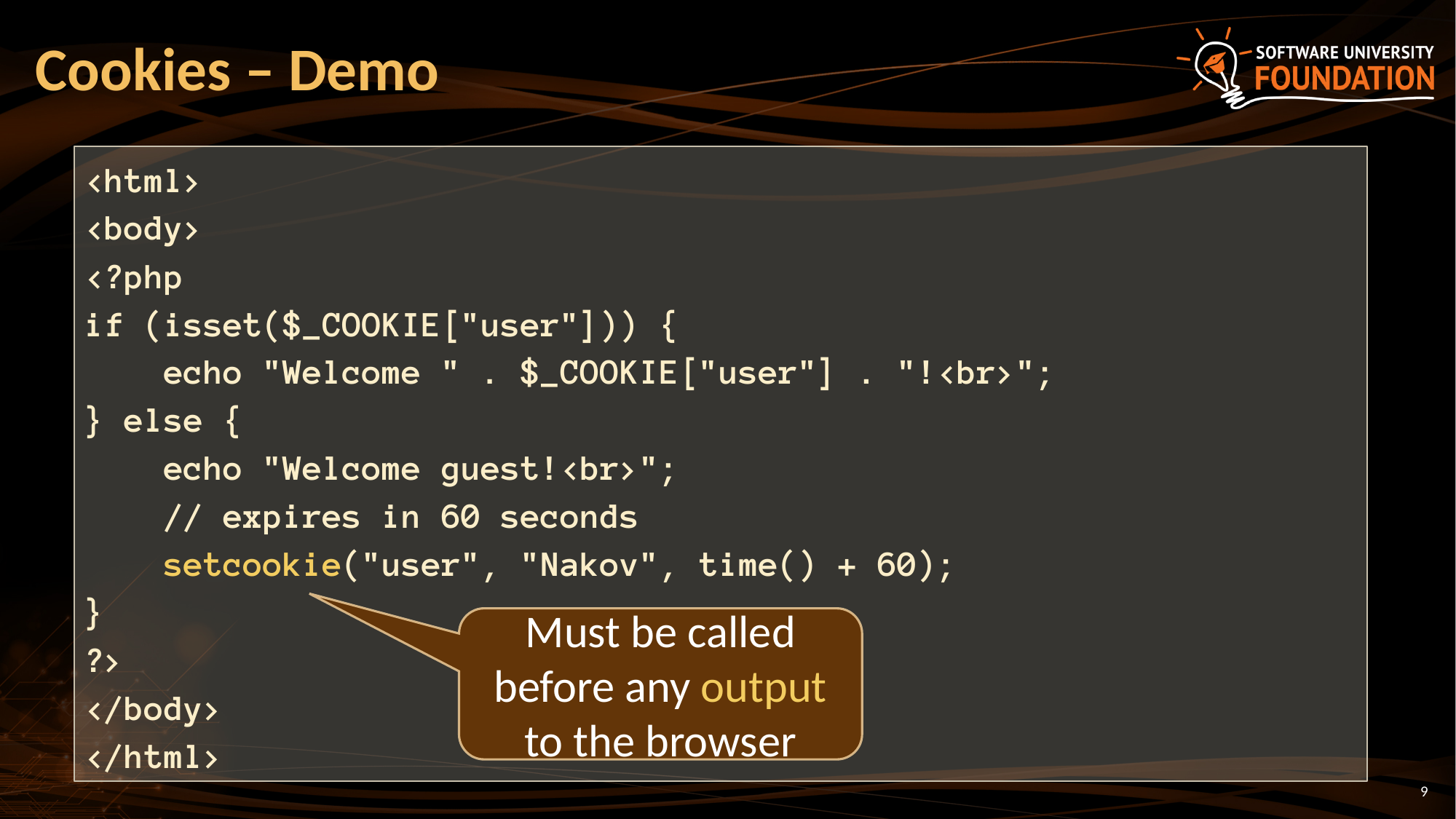

# Cookies – Demo
<html>
<body>
<?php
if (isset($_COOKIE["user"])) {
    echo "Welcome " . $_COOKIE["user"] . "!<br>";
} else {
    echo "Welcome guest!<br>";
    // expires in 60 seconds
    setcookie("user", "Nakov", time() + 60);
}
?>
</body>
</html>
Must be called before any output to the browser
9